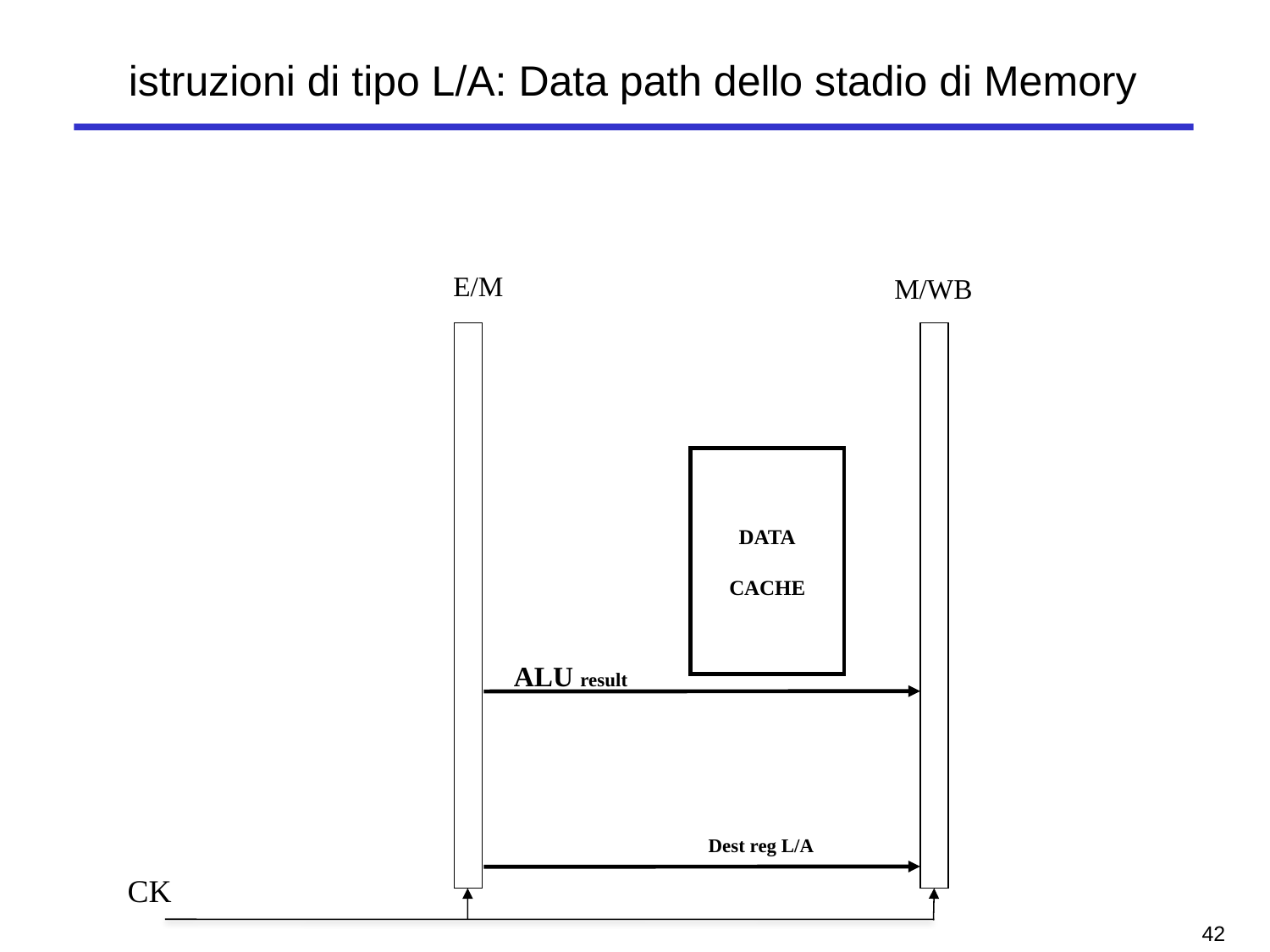

# istruzioni di tipo L/A: Data path dello stadio di Memory
E/M
M/WB
DATA

CACHE

 ALU result
 Dest reg L/A
CK

42